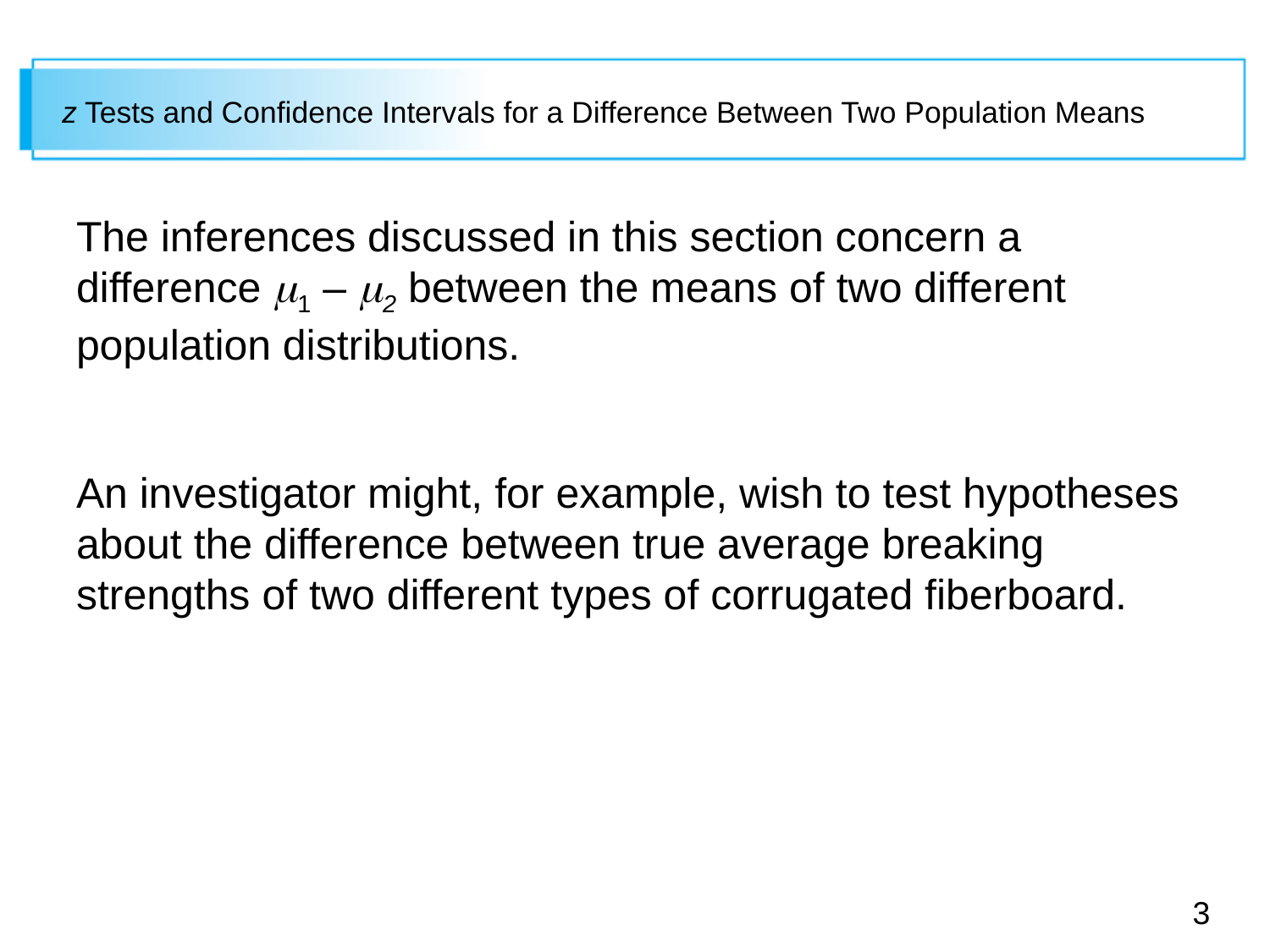

# z Tests and Confidence Intervals for a Difference Between Two Population Means
The inferences discussed in this section concern a difference μ1 – μ2 between the means of two different population distributions.

An investigator might, for example, wish to test hypotheses about the difference between true average breaking strengths of two different types of corrugated fiberboard.